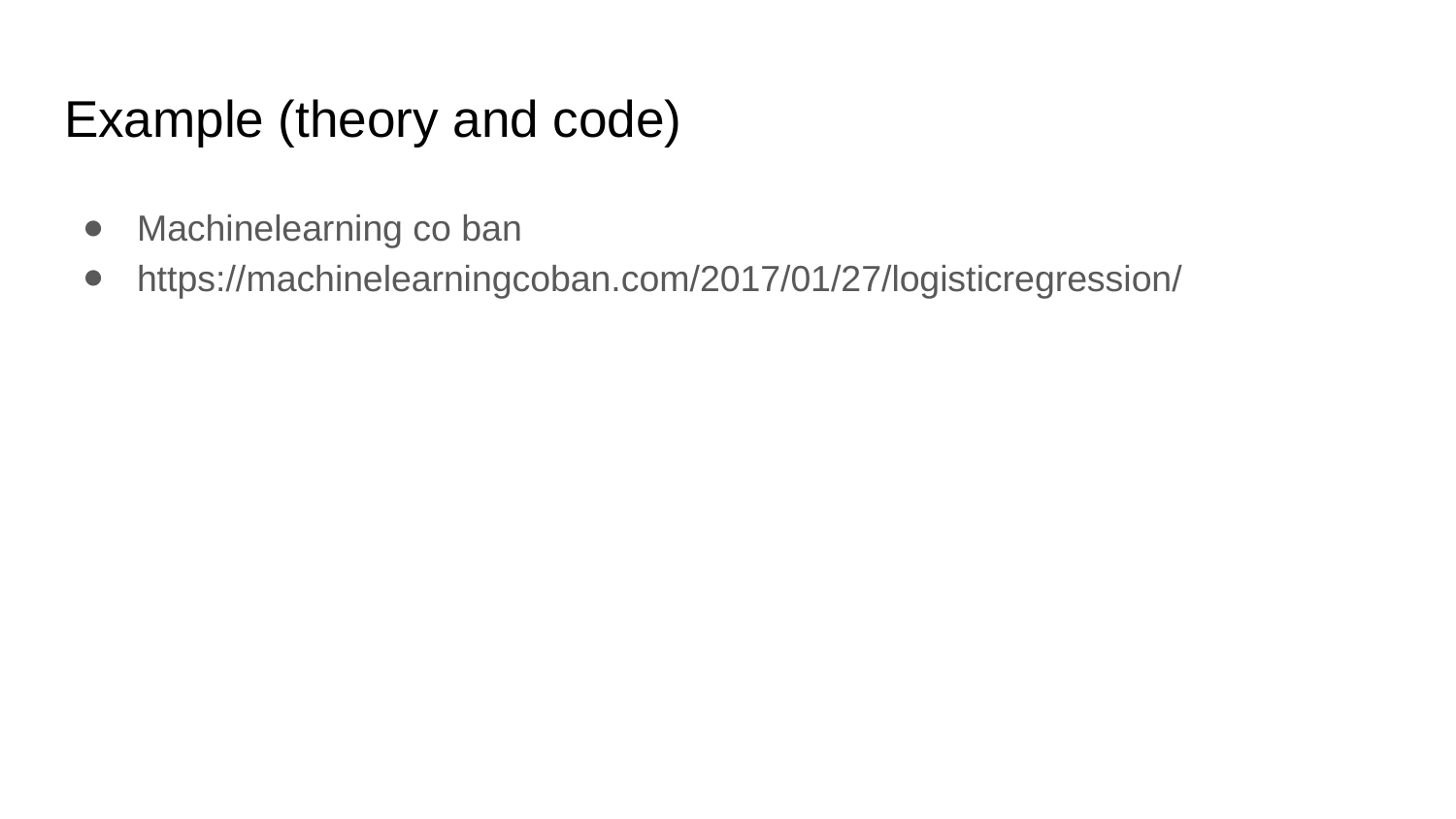

# Example (theory and code)
Machinelearning co ban
https://machinelearningcoban.com/2017/01/27/logisticregression/